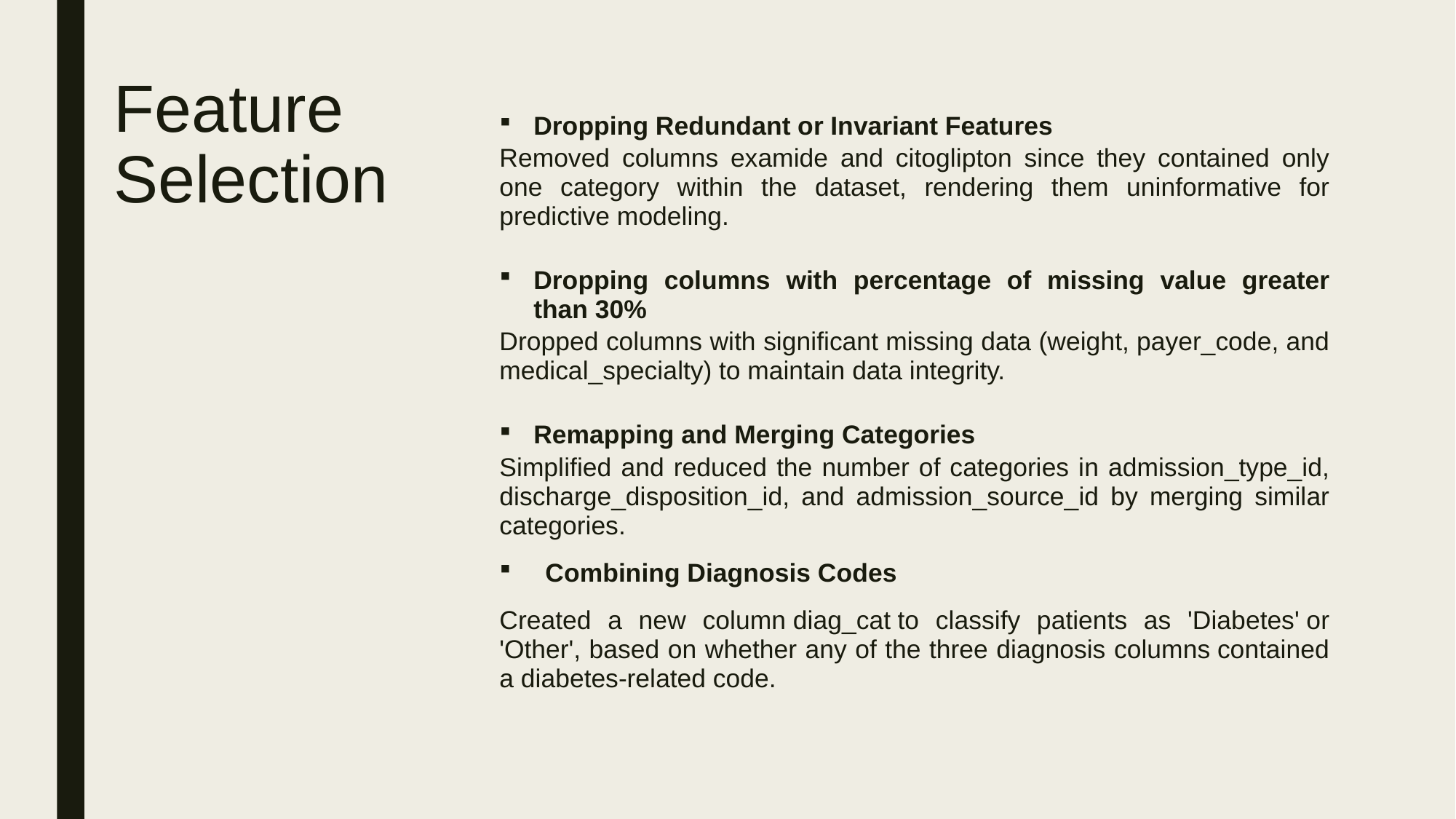

# Feature Selection
Dropping Redundant or Invariant Features
Removed columns examide and citoglipton since they contained only one category within the dataset, rendering them uninformative for predictive modeling.

Dropping columns with percentage of missing value greater than 30%
Dropped columns with significant missing data (weight, payer_code, and medical_specialty) to maintain data integrity.

Remapping and Merging Categories
Simplified and reduced the number of categories in admission_type_id, discharge_disposition_id, and admission_source_id by merging similar categories.
Combining Diagnosis Codes
Created a new column diag_cat to classify patients as 'Diabetes' or 'Other', based on whether any of the three diagnosis columns contained a diabetes-related code.